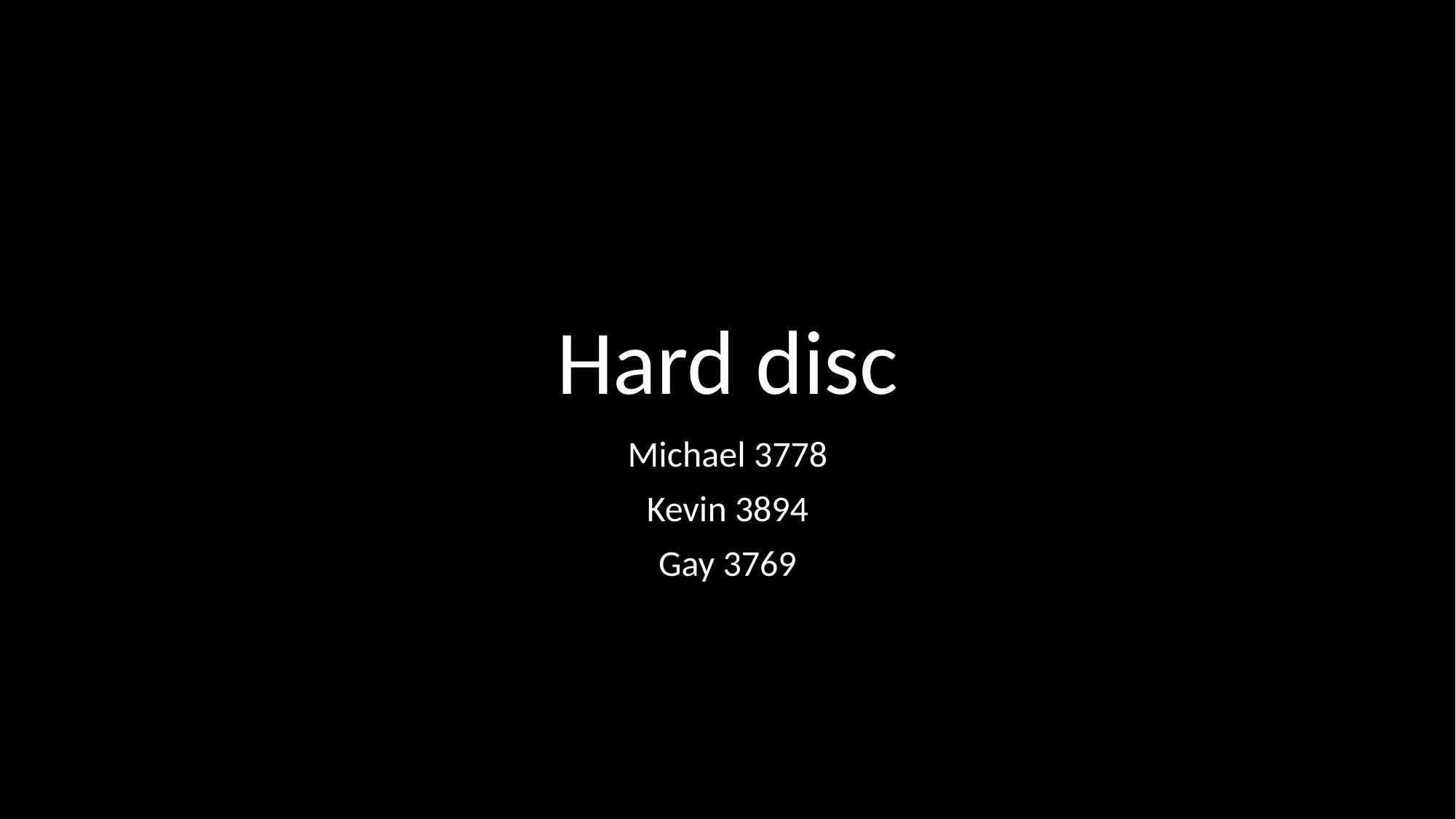

# Hard disc
Michael 3778
Kevin 3894
Gay 3769